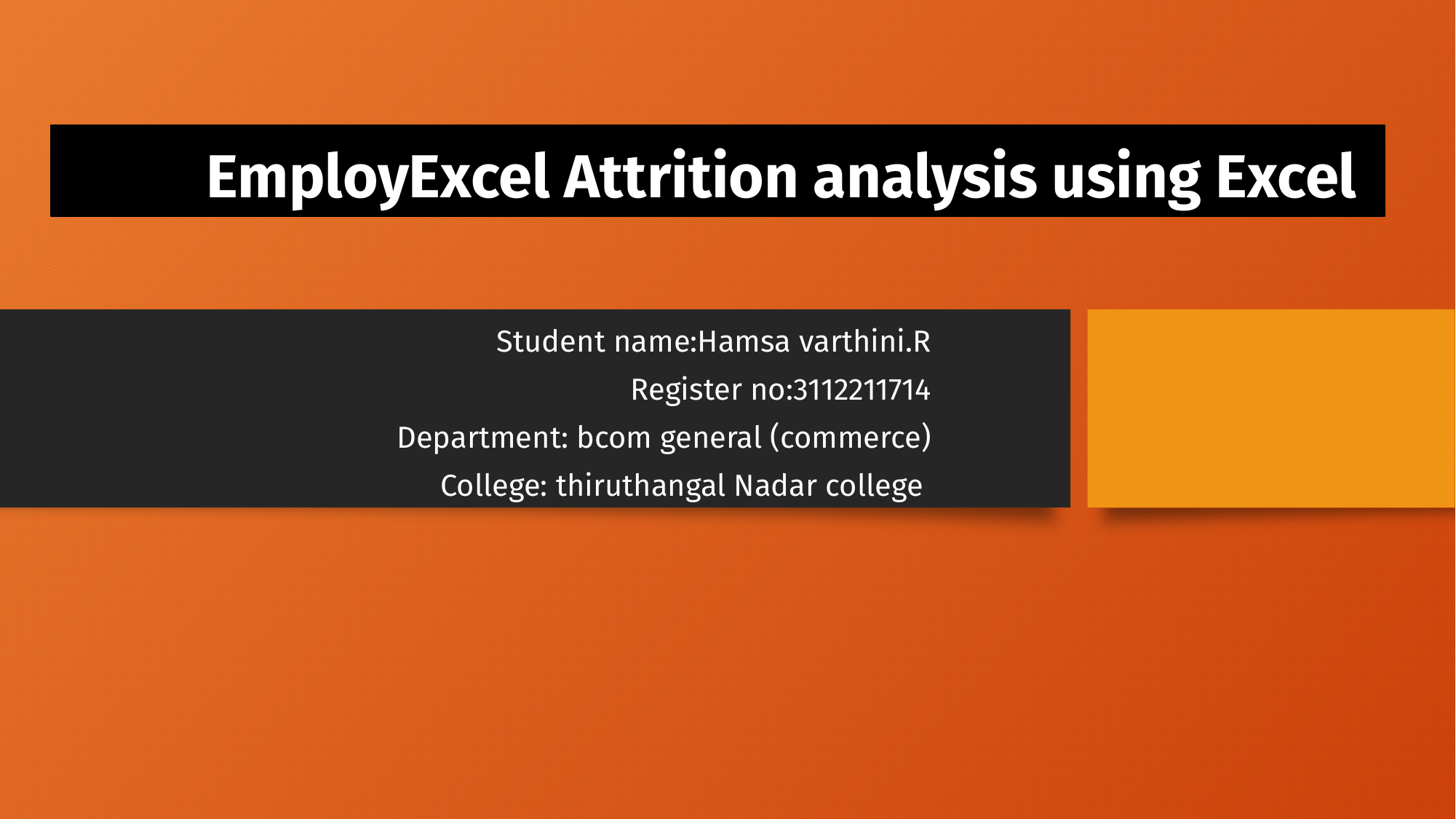

# EmployExcel Attrition analysis using Excel
Student name:Hamsa varthini.R
Register no:3112211714
                        Department: bcom general (commerce)
                        College: thiruthangal Nadar college